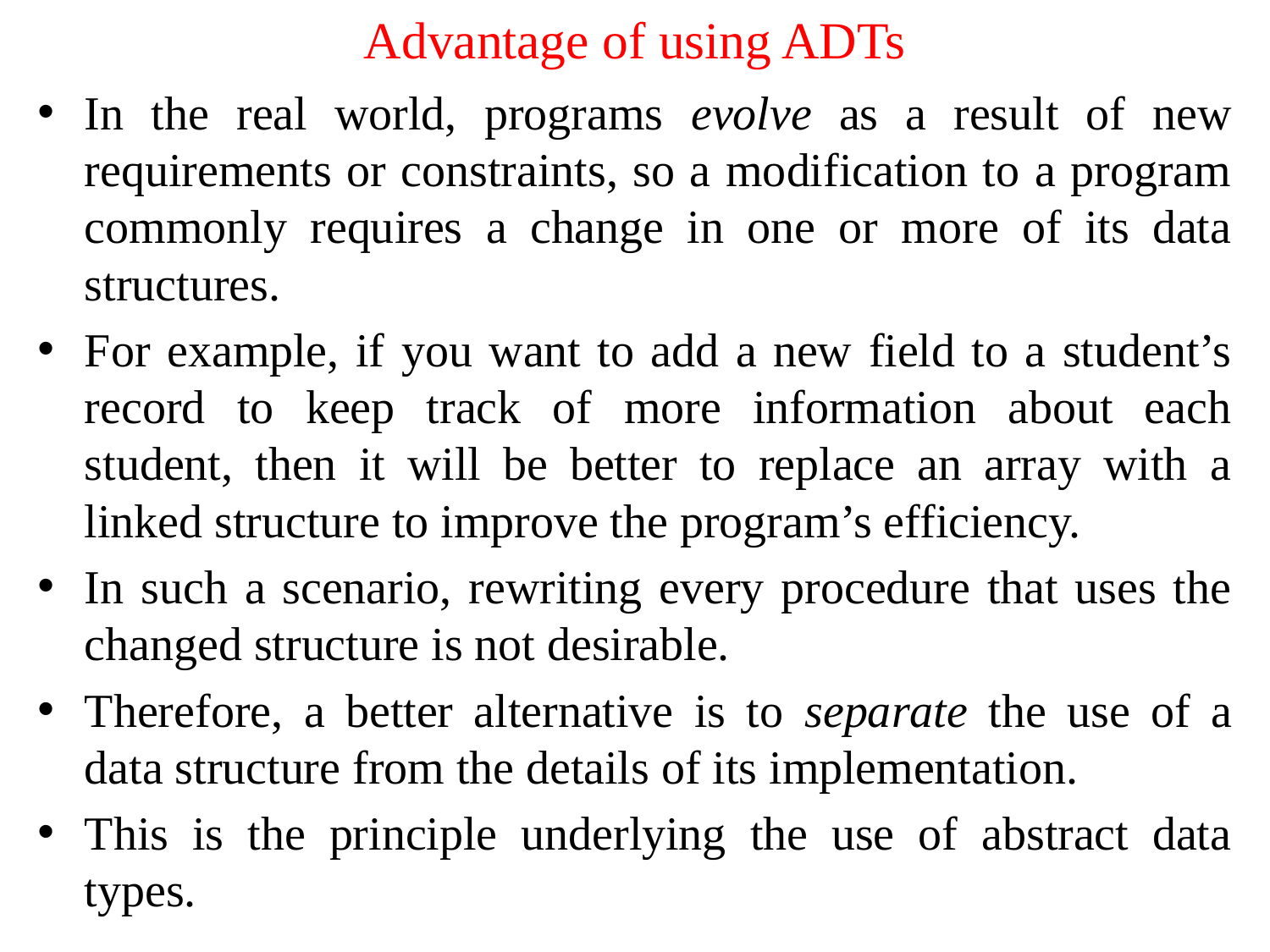

# Advantage of using ADTs
In the real world, programs evolve as a result of new requirements or constraints, so a modification to a program commonly requires a change in one or more of its data structures.
For example, if you want to add a new field to a student’s record to keep track of more information about each student, then it will be better to replace an array with a linked structure to improve the program’s efficiency.
In such a scenario, rewriting every procedure that uses the changed structure is not desirable.
Therefore, a better alternative is to separate the use of a data structure from the details of its implementation.
This is the principle underlying the use of abstract data types.